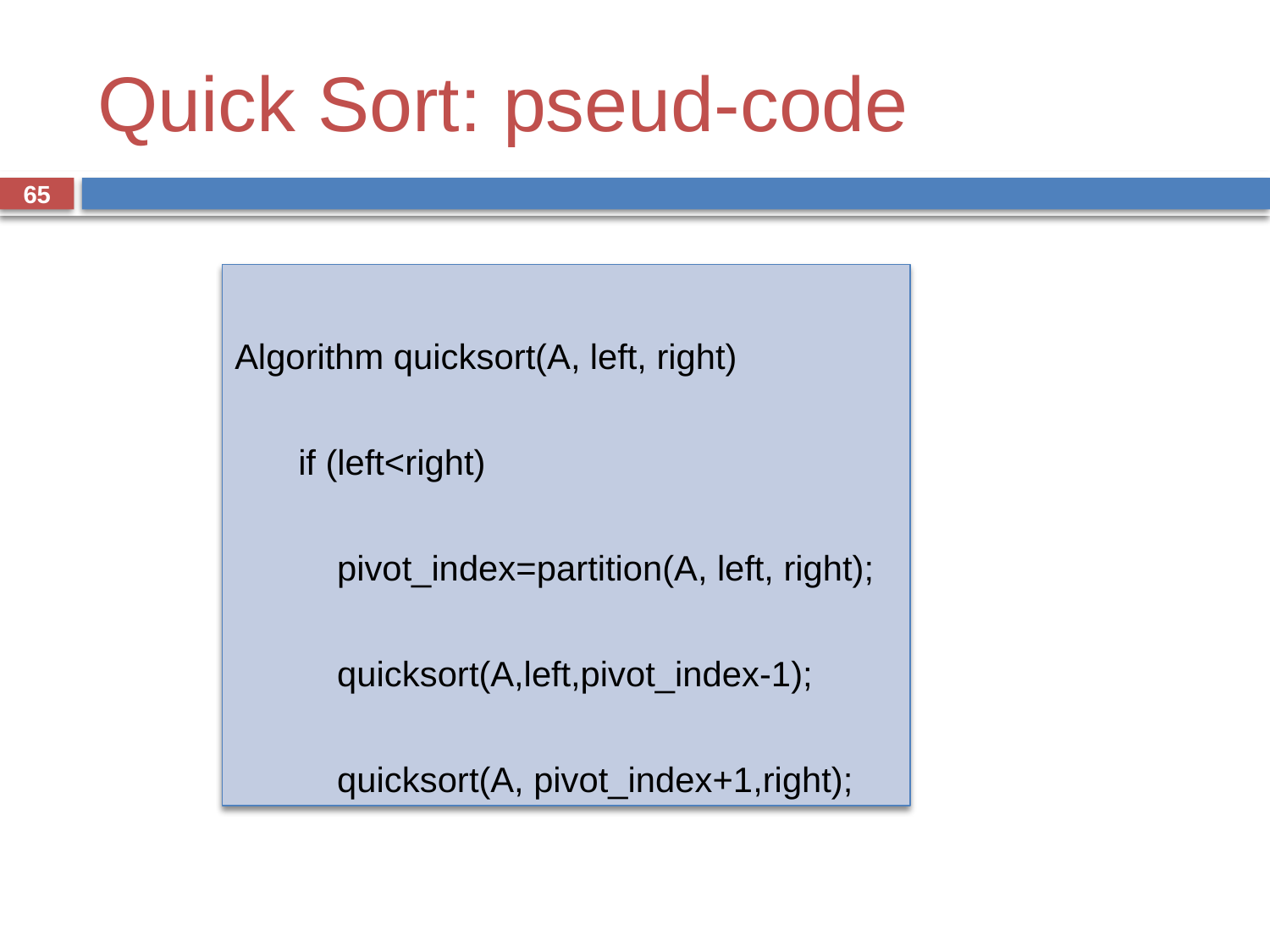

# Quick Sort: pseud-code
65
Algorithm quicksort(A, left, right)
if (left<right)
    pivot_index=partition(A, left, right);
    quicksort(A,left,pivot_index-1);
    quicksort(A, pivot_index+1,right);